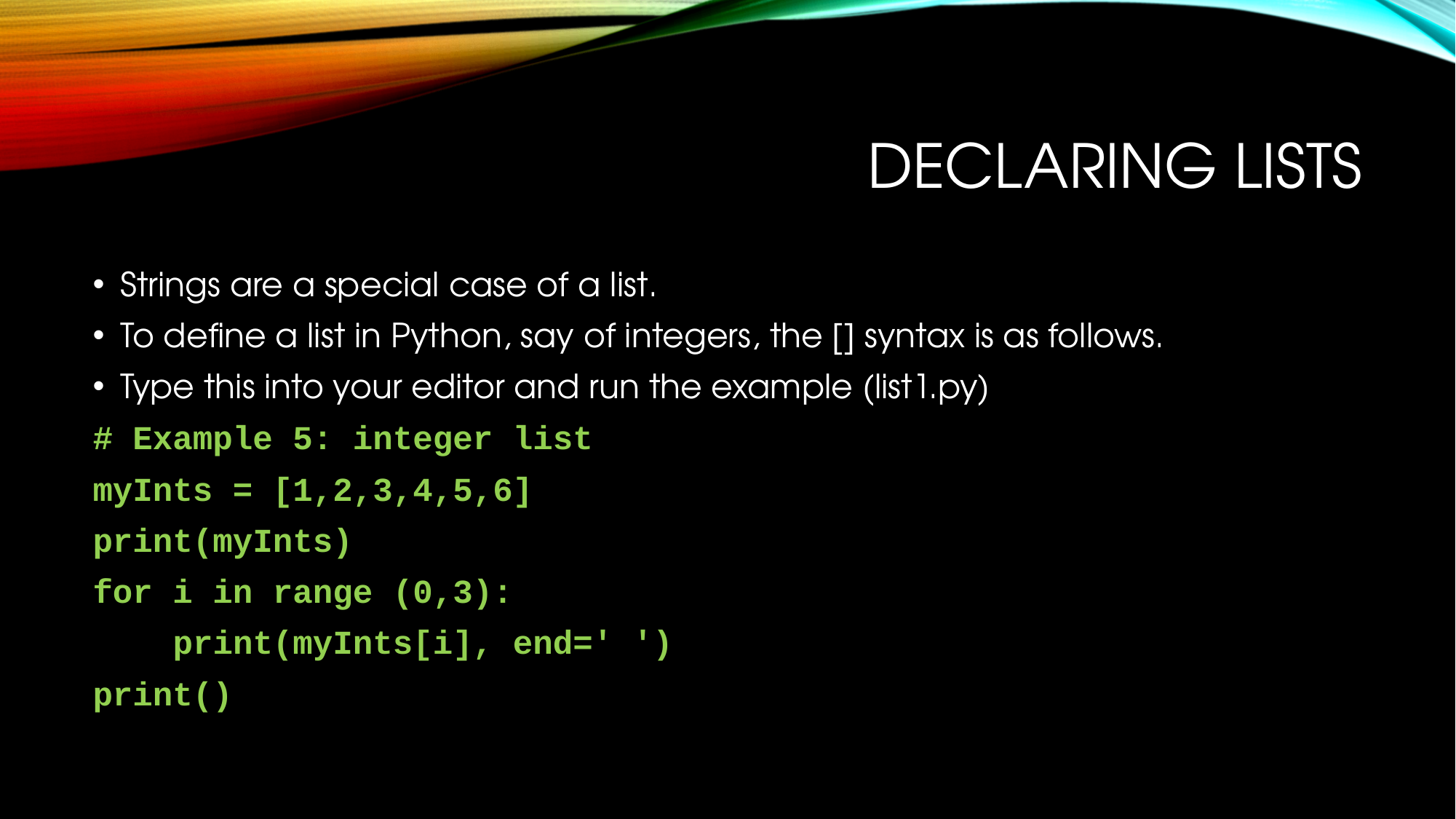

# Declaring lists
Strings are a special case of a list.
To define a list in Python, say of integers, the [] syntax is as follows.
Type this into your editor and run the example (list1.py)
# Example 5: integer list
myInts = [1,2,3,4,5,6]
print(myInts)
for i in range (0,3):
    print(myInts[i], end=' ')
print()